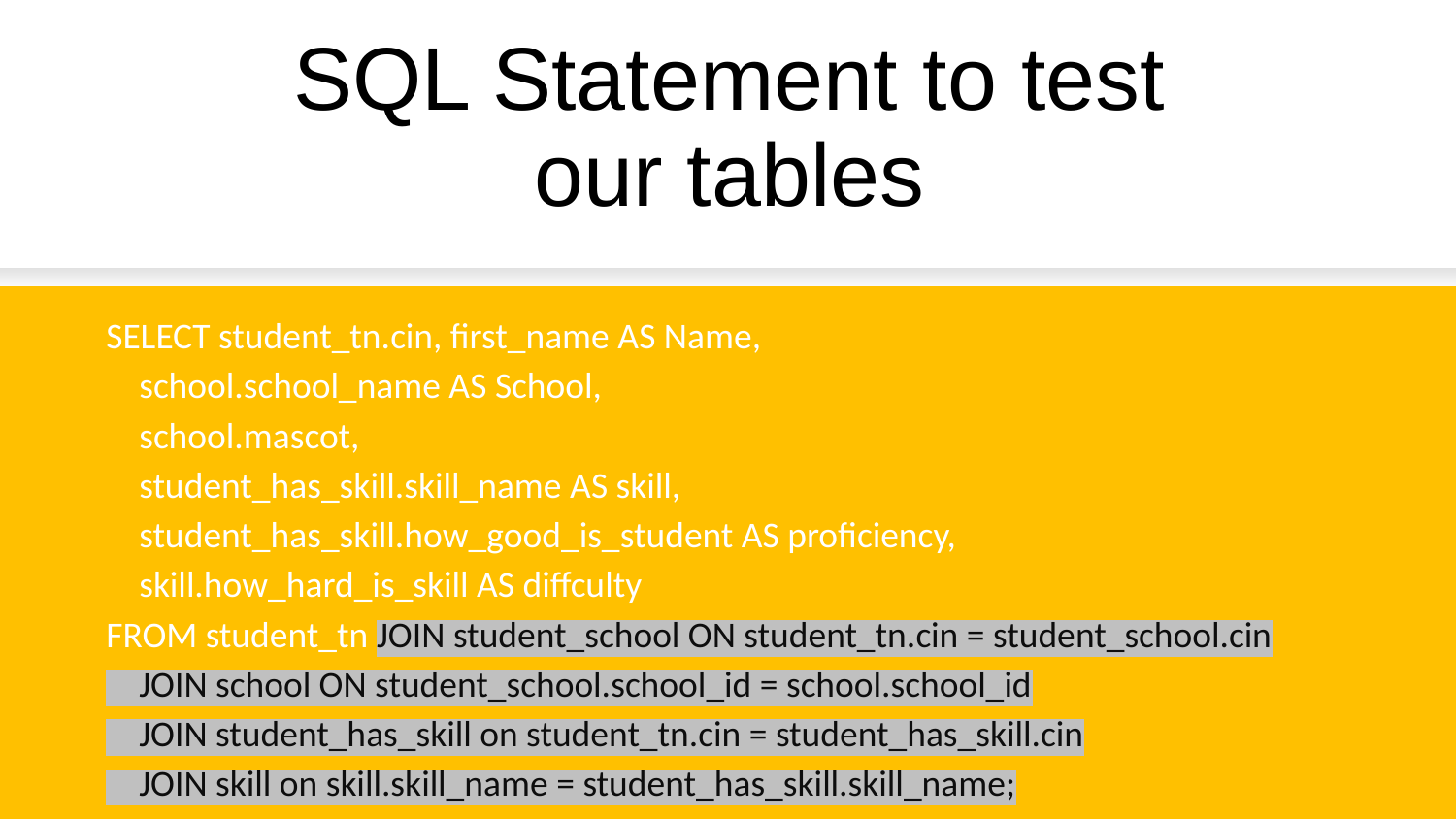

# SQL Statement to test our tables
SELECT student_tn.cin, first_name AS Name,
    school.school_name AS School,
    school.mascot,
    student_has_skill.skill_name AS skill,
    student_has_skill.how_good_is_student AS proficiency,
    skill.how_hard_is_skill AS diffculty
FROM student_tn JOIN student_school ON student_tn.cin = student_school.cin
    JOIN school ON student_school.school_id = school.school_id
    JOIN student_has_skill on student_tn.cin = student_has_skill.cin
    JOIN skill on skill.skill_name = student_has_skill.skill_name;